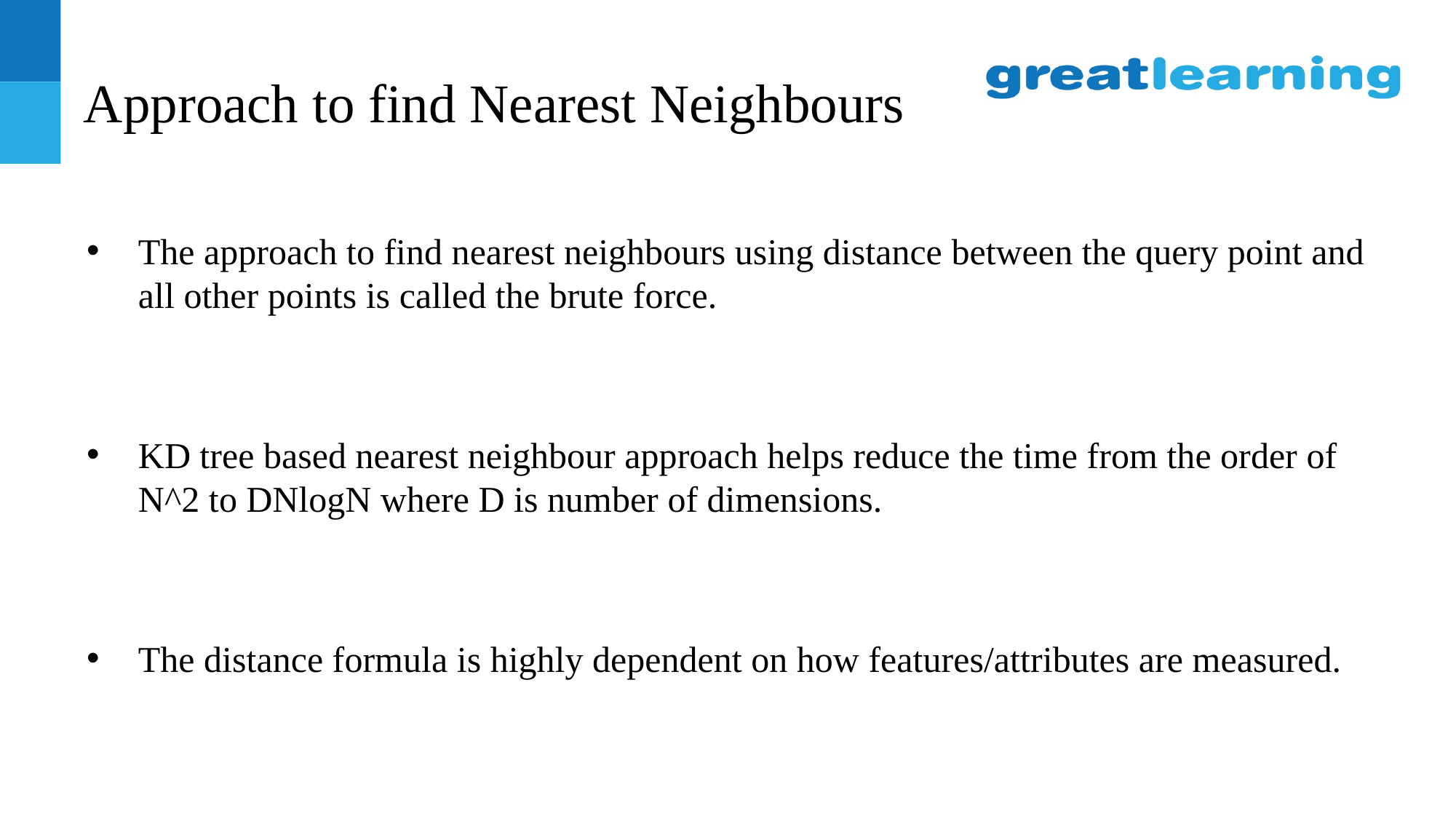

# Approach to find Nearest Neighbours

The approach to find nearest neighbours using distance between the query point and all other points is called the brute force.

KD tree based nearest neighbour approach helps reduce the time from the order of N^2 to DNlogN where D is number of dimensions.

The distance formula is highly dependent on how features/attributes are measured.